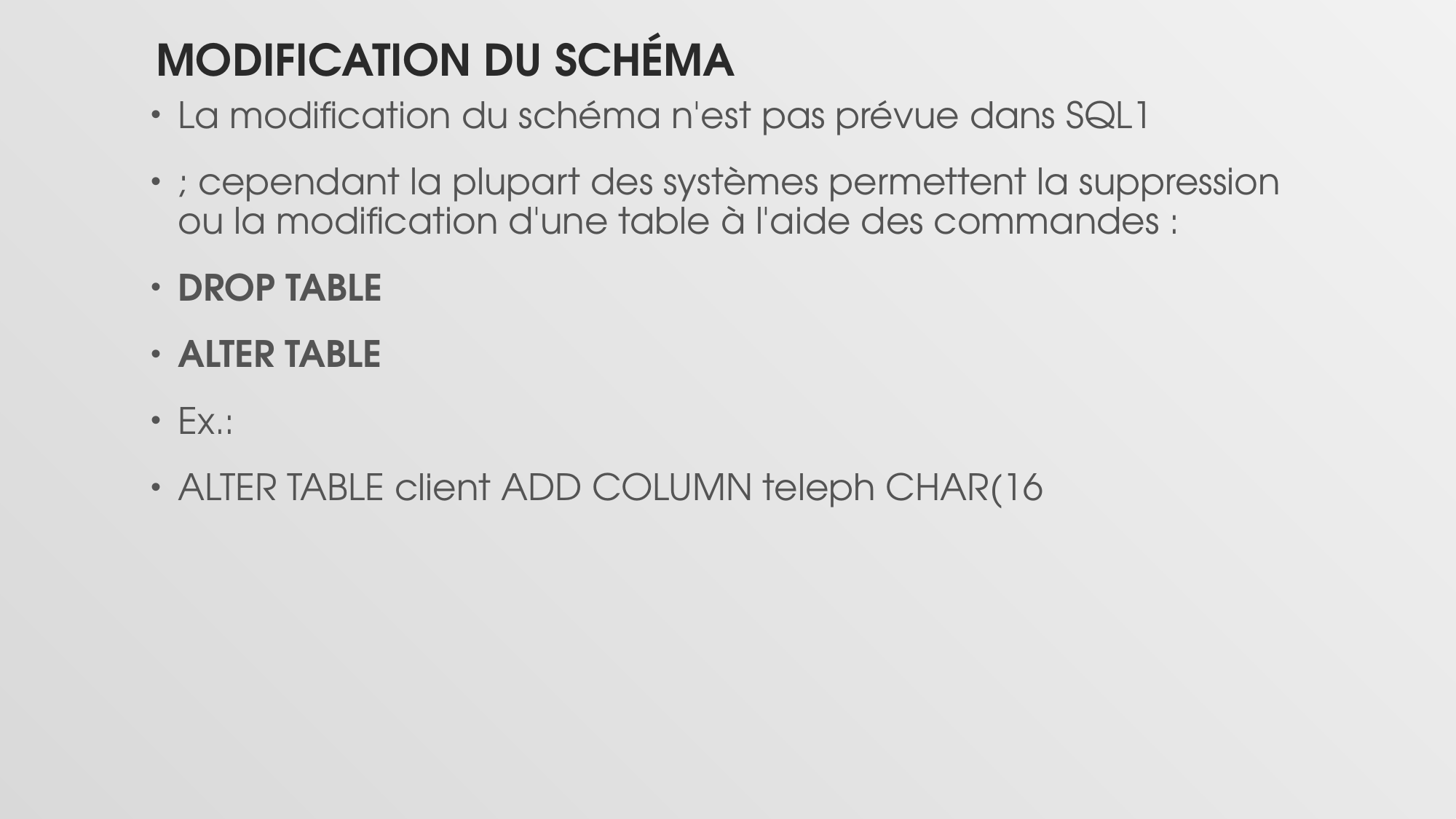

# MODIFICATION DU SCHÉMA
La modification du schéma n'est pas prévue dans SQL1
; cependant la plupart des systèmes permettent la suppression ou la modification d'une table à l'aide des commandes :
DROP TABLE
ALTER TABLE
Ex.:
ALTER TABLE client ADD COLUMN teleph CHAR(16